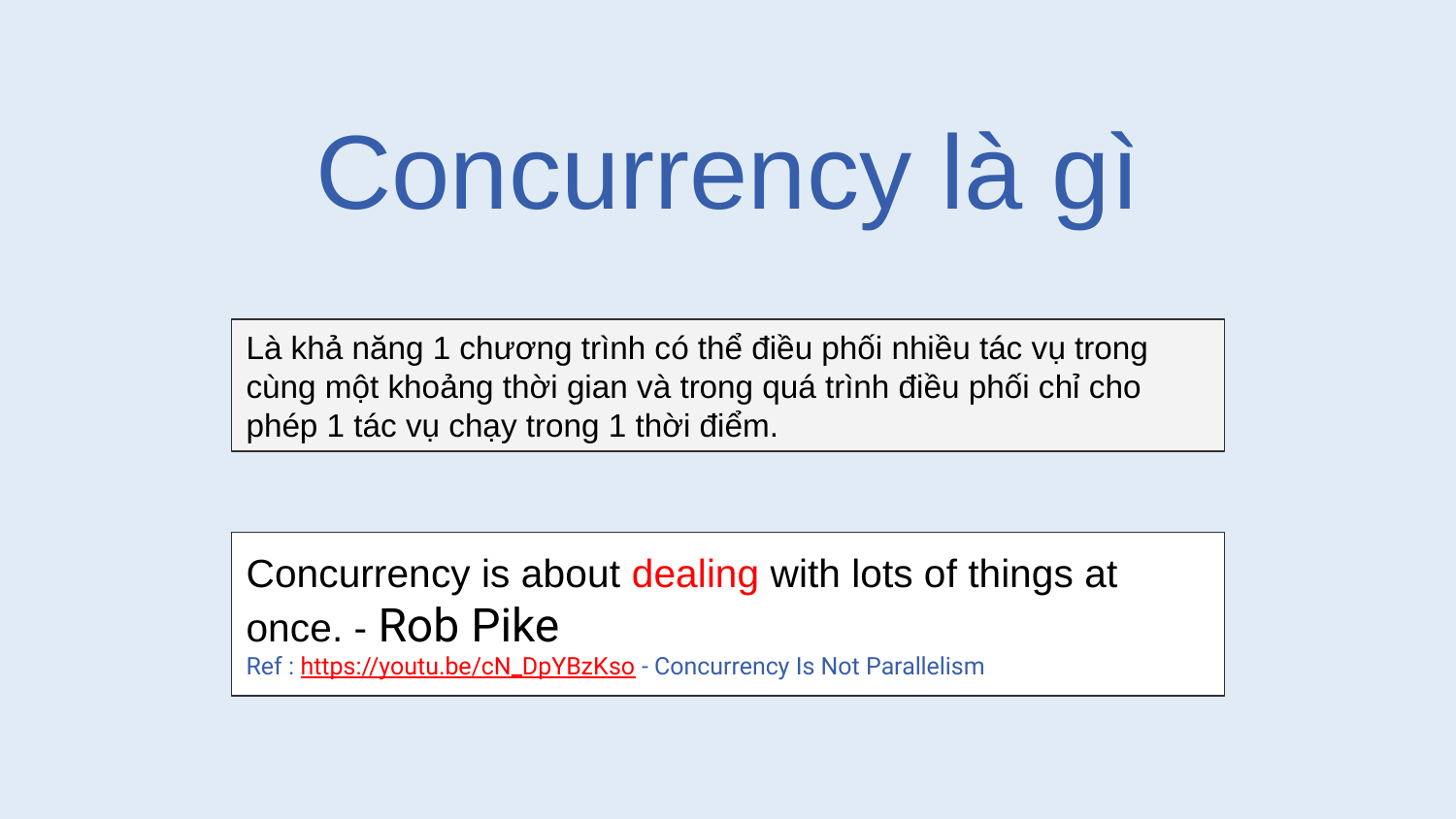

# Concurrency là gì
Là khả năng 1 chương trình có thể điều phối nhiều tác vụ trong cùng một khoảng thời gian và trong quá trình điều phối chỉ cho phép 1 tác vụ chạy trong 1 thời điểm.

Concurrency is about dealing with lots of things at once. - Rob Pike
Ref : https://youtu.be/cN_DpYBzKso - Concurrency Is Not Parallelism